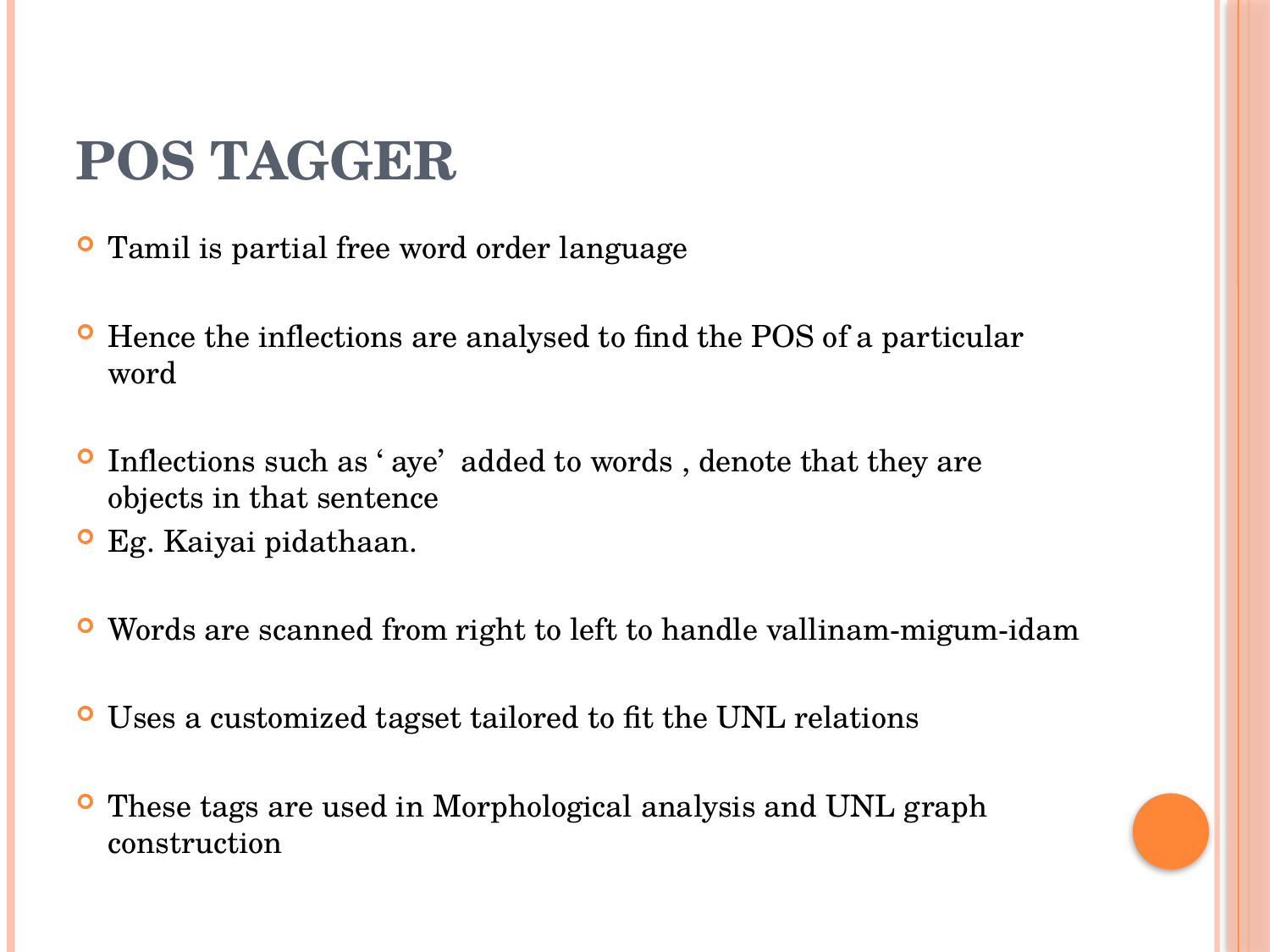

# Pos tagger
Tamil is partial free word order language

Hence the inflections are analysed to find the POS of a particular word

Inflections such as ‘ aye’  added to words , denote that they are objects in that sentence
Eg. Kaiyai pidathaan.

Words are scanned from right to left to handle vallinam-migum-idam

Uses a customized tagset tailored to fit the UNL relations

These tags are used in Morphological analysis and UNL graph construction